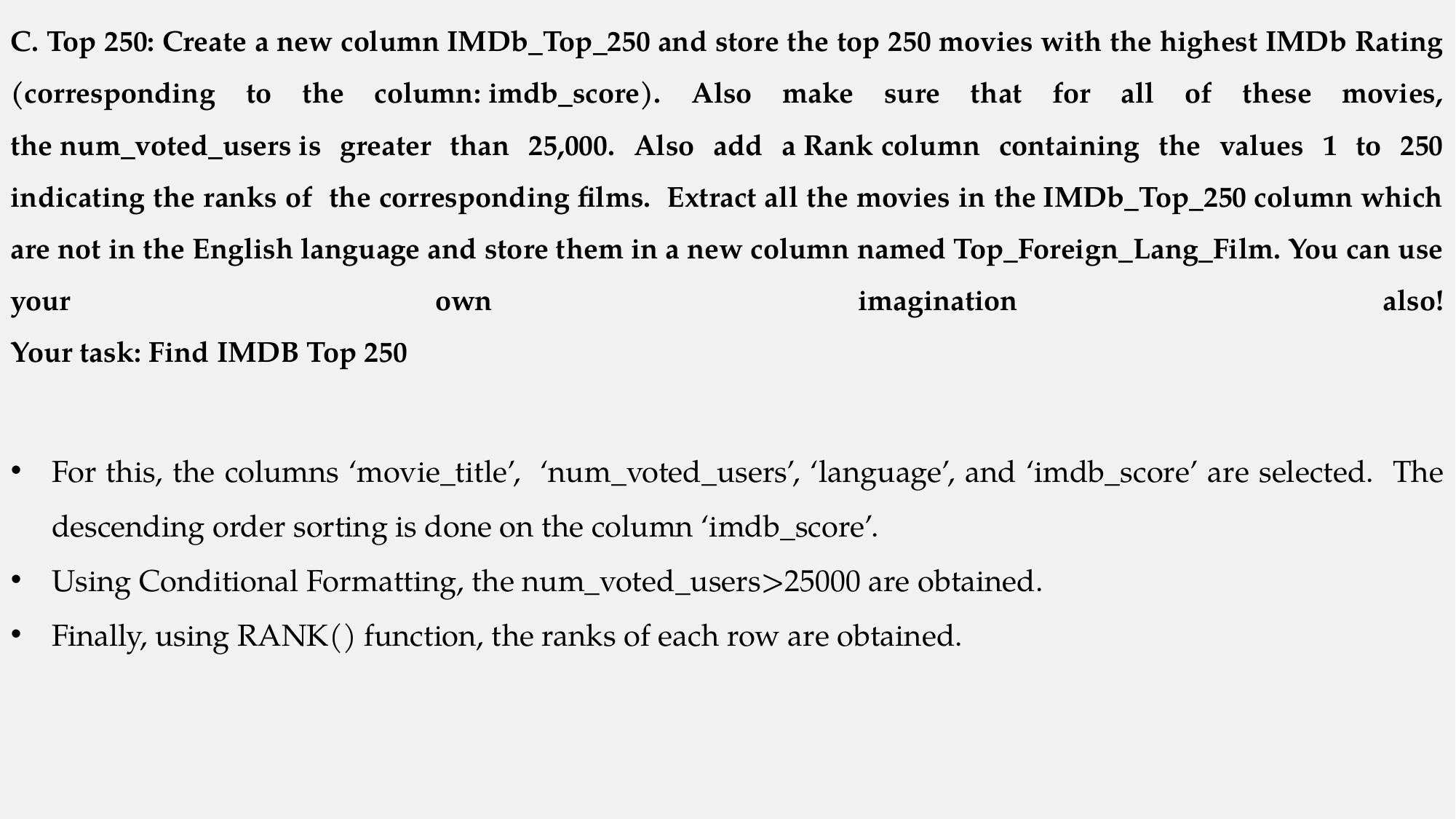

C. Top 250: Create a new column IMDb_Top_250 and store the top 250 movies with the highest IMDb Rating (corresponding to the column: imdb_score). Also make sure that for all of these movies, the num_voted_users is greater than 25,000. Also add a Rank column containing the values 1 to 250 indicating the ranks of  the corresponding films.  Extract all the movies in the IMDb_Top_250 column which are not in the English language and store them in a new column named Top_Foreign_Lang_Film. You can use your own imagination also!
Your task: Find IMDB Top 250

For this, the columns ‘movie_title’,  ‘num_voted_users’, ‘language’, and ‘imdb_score’ are selected.  The descending order sorting is done on the column ‘imdb_score’.
Using Conditional Formatting, the num_voted_users>25000 are obtained.
Finally, using RANK() function, the ranks of each row are obtained.